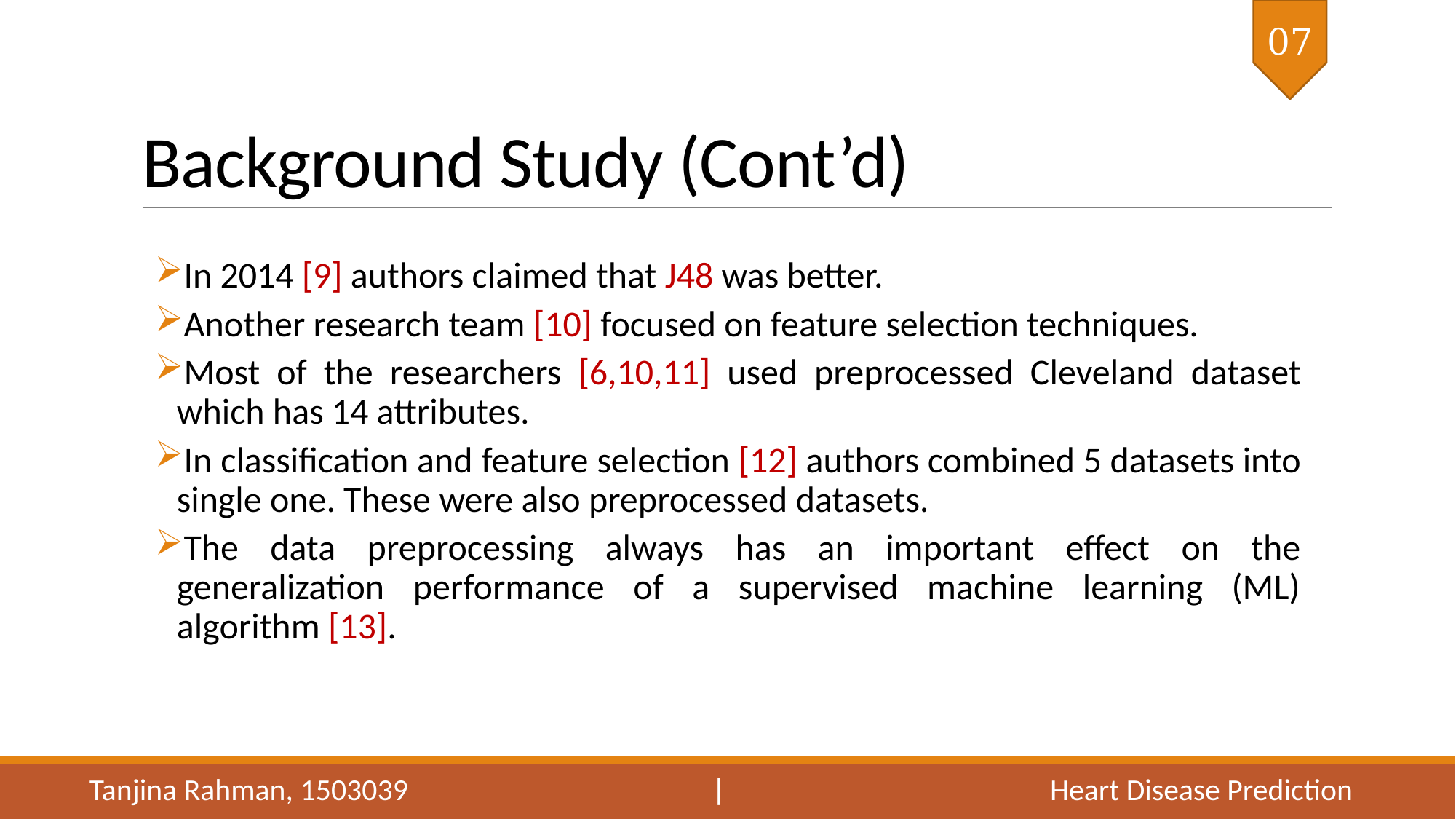

07
# Background Study (Cont’d)
In 2014 [9] authors claimed that J48 was better.
Another research team [10] focused on feature selection techniques.
Most of the researchers [6,10,11] used preprocessed Cleveland dataset which has 14 attributes.
In classification and feature selection [12] authors combined 5 datasets into single one. These were also preprocessed datasets.
The data preprocessing always has an important effect on the generalization performance of a supervised machine learning (ML) algorithm [13].
Tanjina Rahman, 1503039                                            |                                               Heart Disease Prediction